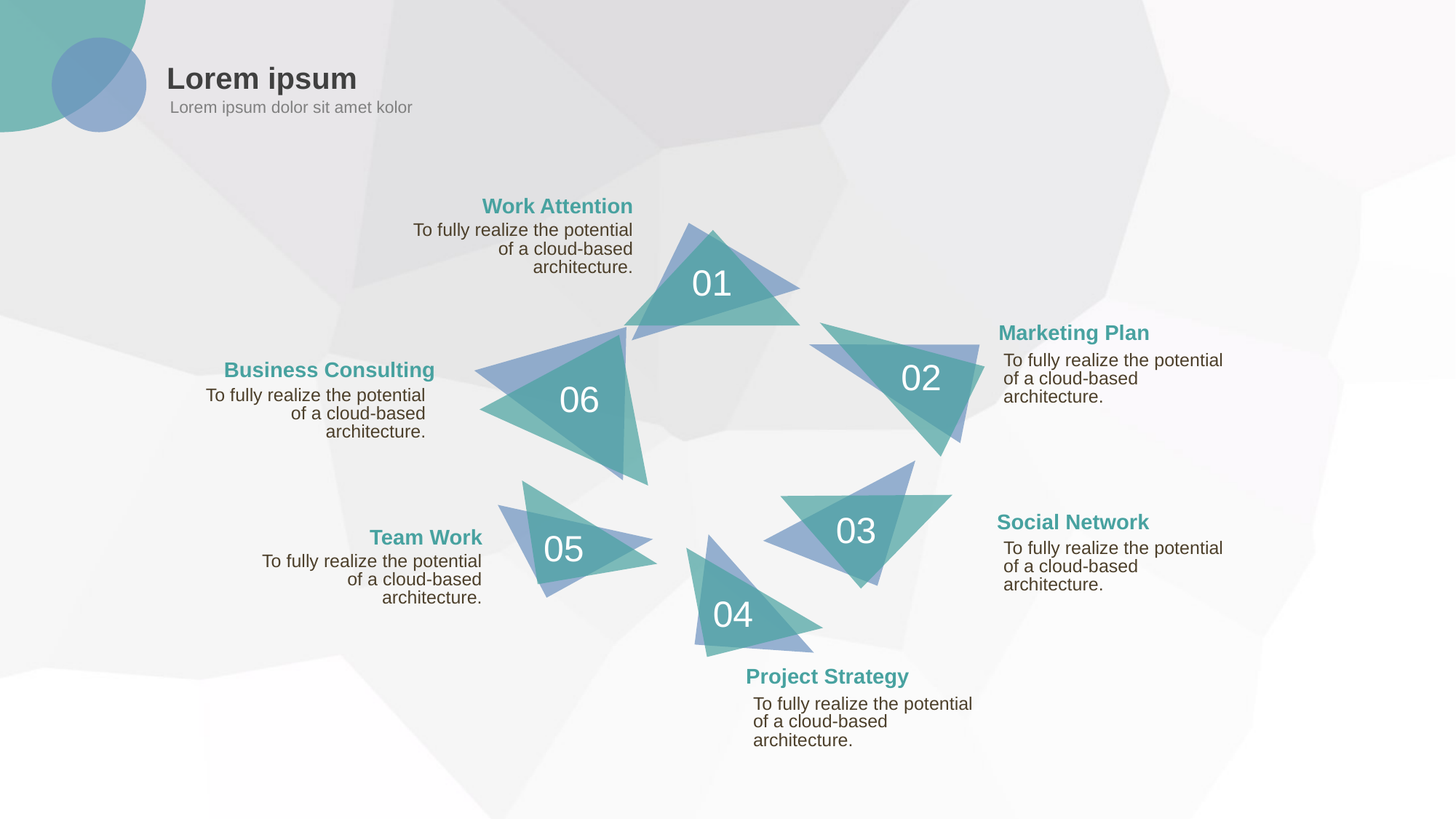

Lorem ipsum
Lorem ipsum dolor sit amet kolor
Work Attention
To fully realize the potential of a cloud-based architecture.

01

Marketing Plan

To fully realize the potential of a cloud-based architecture.
02
Business Consulting
06
To fully realize the potential of a cloud-based architecture.

03
Social Network
Team Work
05
To fully realize the potential of a cloud-based architecture.
To fully realize the potential of a cloud-based architecture.

04
Project Strategy
To fully realize the potential of a cloud-based architecture.